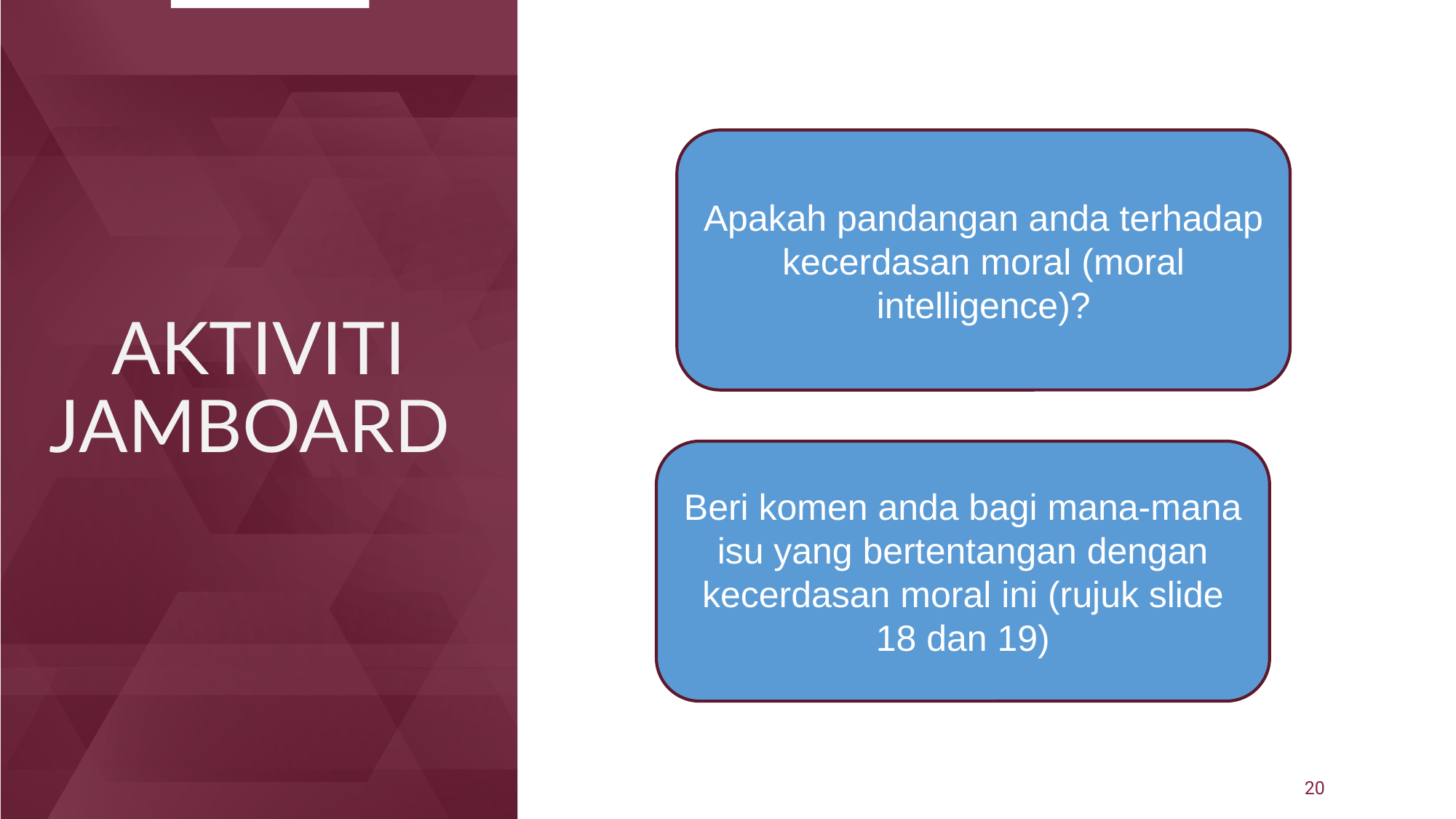

Apakah pandangan anda terhadap kecerdasan moral (moral intelligence)?
# AKTIVITI JAMBOARD
Beri komen anda bagi mana-mana isu yang bertentangan dengan kecerdasan moral ini (rujuk slide 18 dan 19)
20